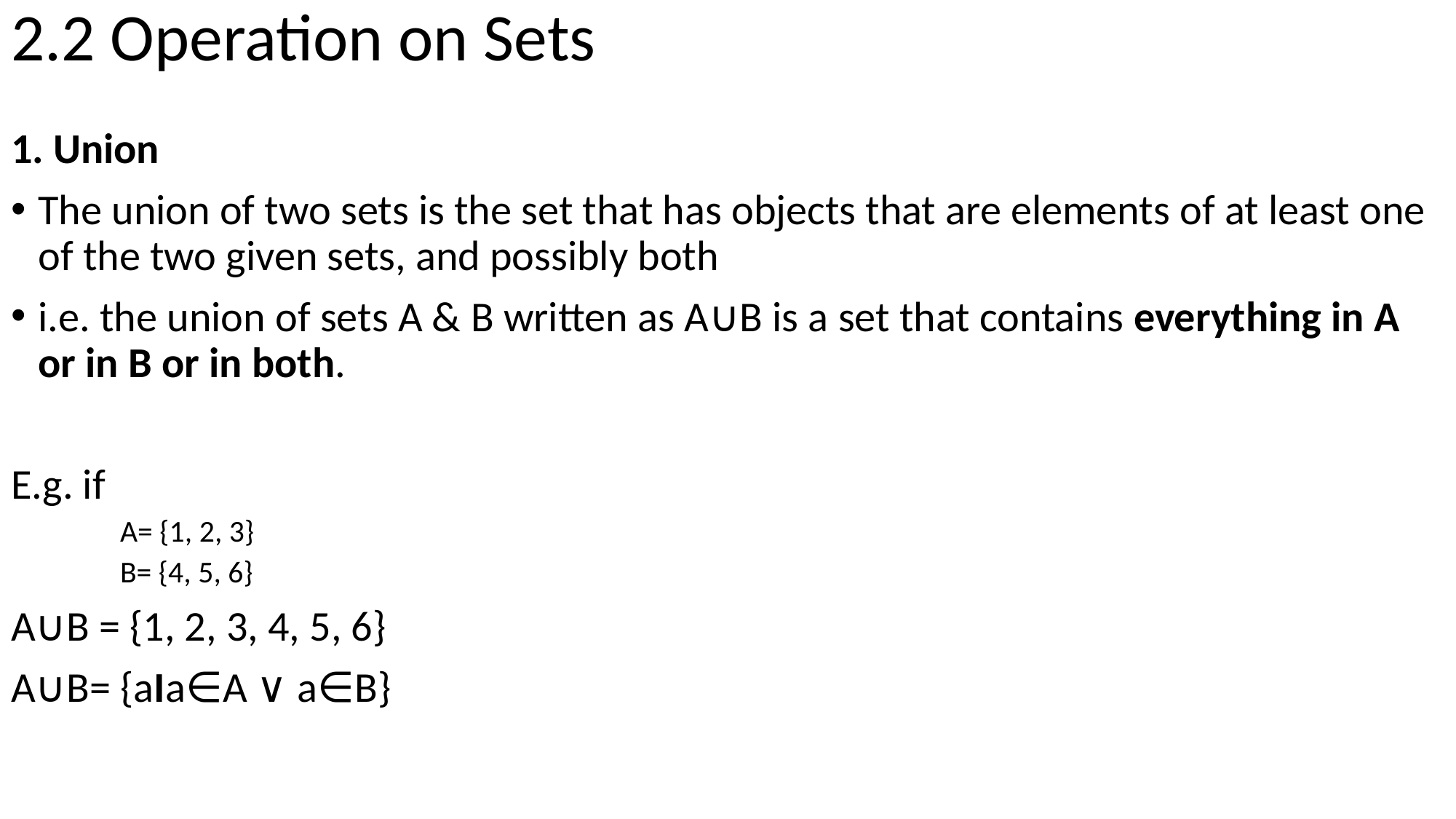

# 2.2 Operation on Sets
1. Union
The union of two sets is the set that has objects that are elements of at least one of the two given sets, and possibly both
i.e. the union of sets A & B written as A∪B is a set that contains everything in A or in B or in both.

E.g. if
A= {1, 2, 3}
B= {4, 5, 6}
A∪B = {1, 2, 3, 4, 5, 6}
A∪B= {aӏa∈A ∨ a∈B}